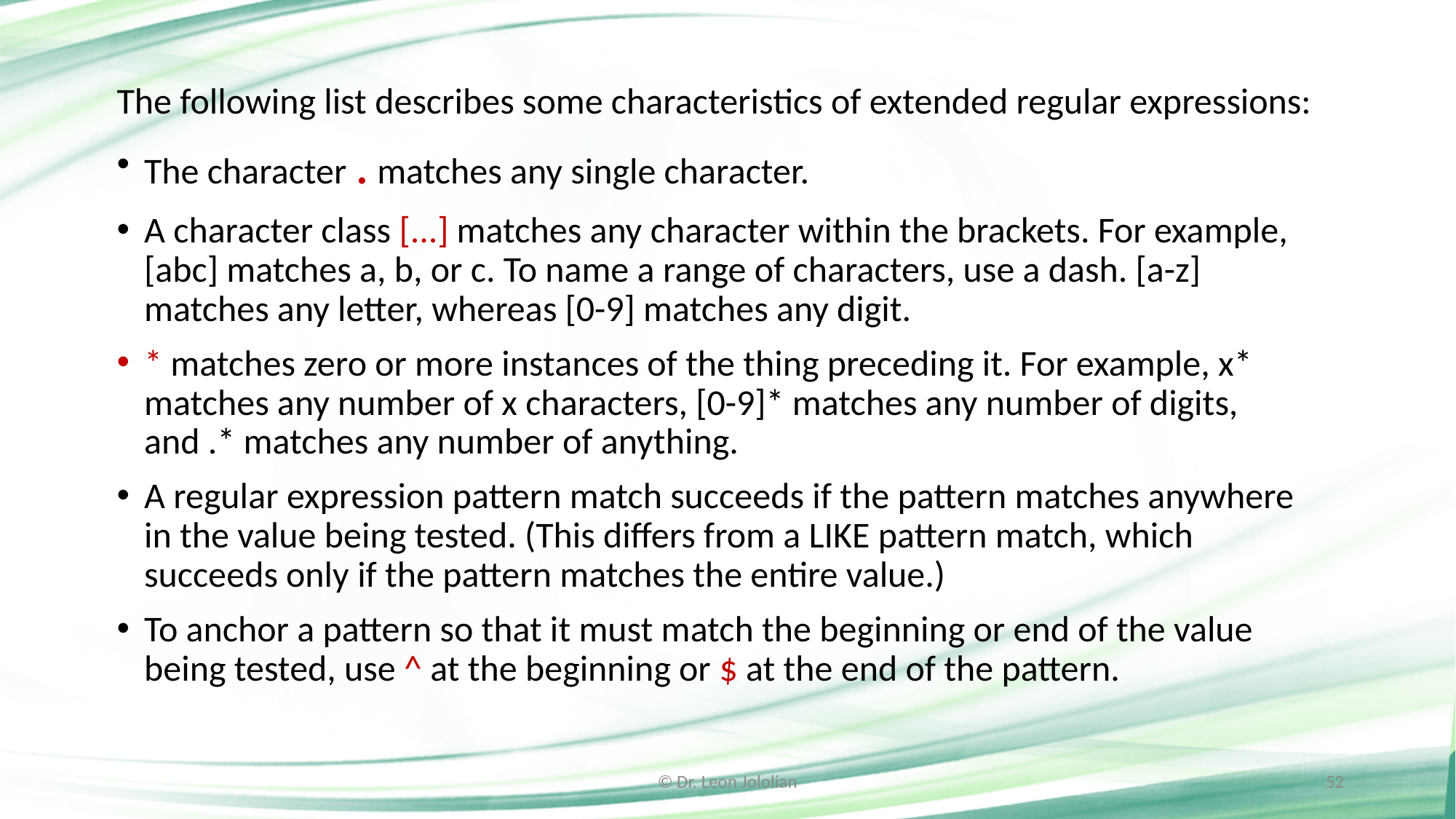

The following list describes some characteristics of extended regular expressions:
The character . matches any single character.
A character class [...] matches any character within the brackets. For example, [abc] matches a, b, or c. To name a range of characters, use a dash. [a-z] matches any letter, whereas [0-9] matches any digit.
* matches zero or more instances of the thing preceding it. For example, x* matches any number of x characters, [0-9]* matches any number of digits, and .* matches any number of anything.
A regular expression pattern match succeeds if the pattern matches anywhere in the value being tested. (This differs from a LIKE pattern match, which succeeds only if the pattern matches the entire value.)
To anchor a pattern so that it must match the beginning or end of the value being tested, use ^ at the beginning or $ at the end of the pattern.
© Dr. Leon Jololian
52